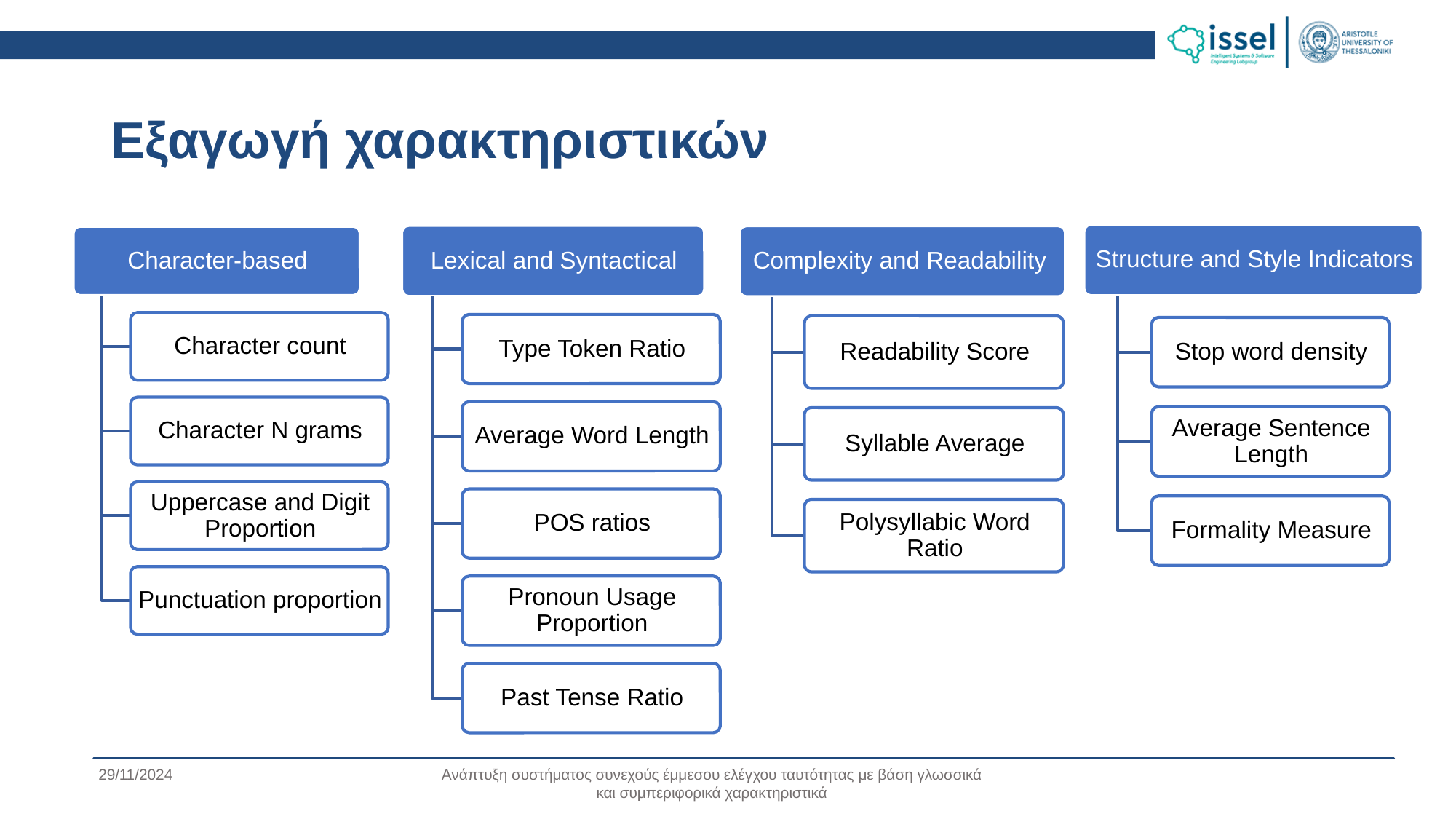

# Εξαγωγή χαρακτηριστικών
Structure and Style Indicators
Stop word density
Average Sentence Length
Formality Measure
Complexity and Readability
Readability Score
Syllable Average
Polysyllabic Word Ratio
Lexical and Syntactical
Type Token Ratio
Average Word Length
POS ratios
Pronoun Usage Proportion
Past Tense Ratio
Character-based
Character count
Character N grams
Uppercase and Digit Proportion
Punctuation proportion